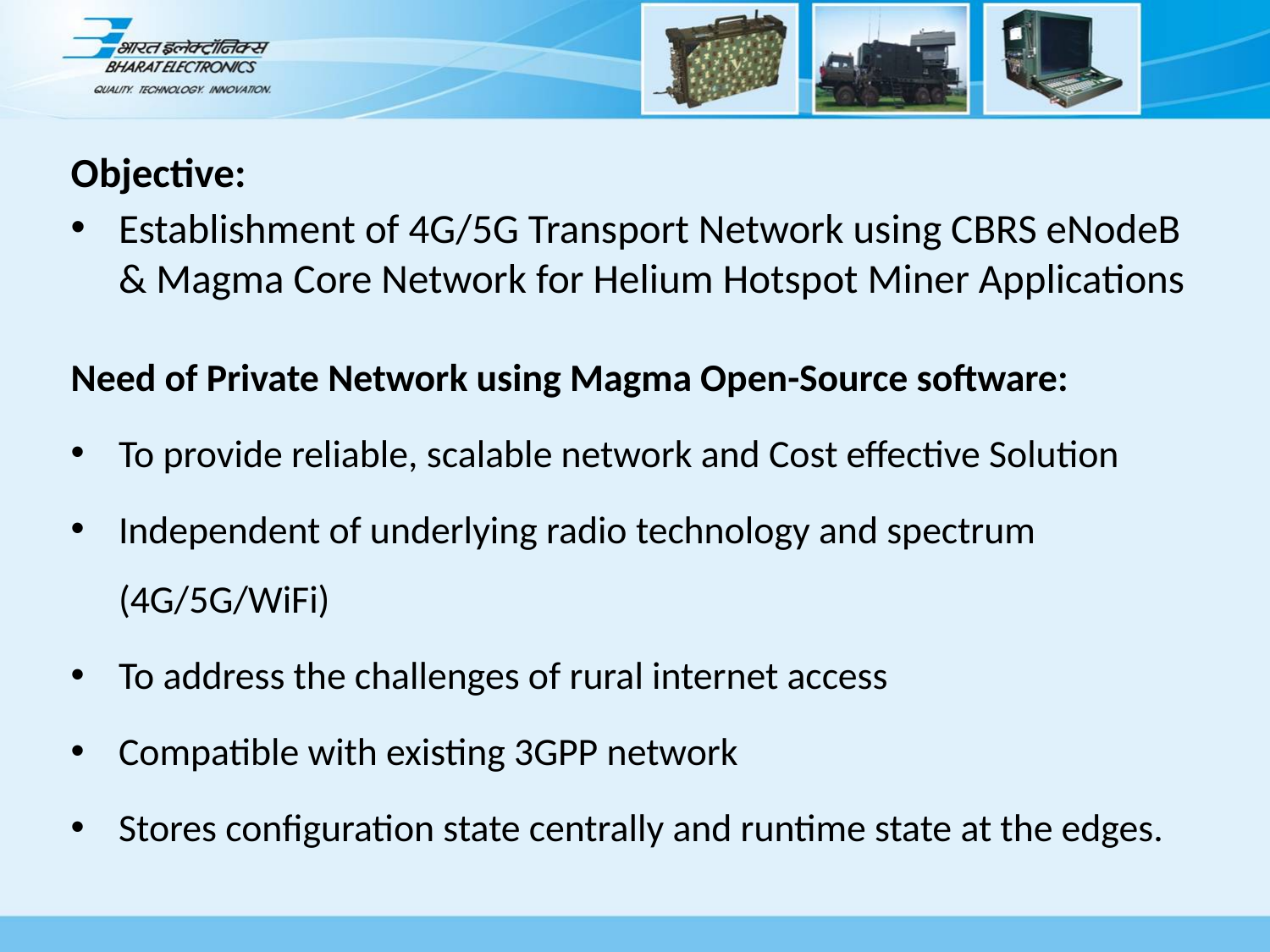

Objective:
Establishment of 4G/5G Transport Network using CBRS eNodeB & Magma Core Network for Helium Hotspot Miner Applications

Need of Private Network using Magma Open-Source software:
To provide reliable, scalable network and Cost effective Solution
Independent of underlying radio technology and spectrum (4G/5G/WiFi)
To address the challenges of rural internet access
Compatible with existing 3GPP network
Stores configuration state centrally and runtime state at the edges.